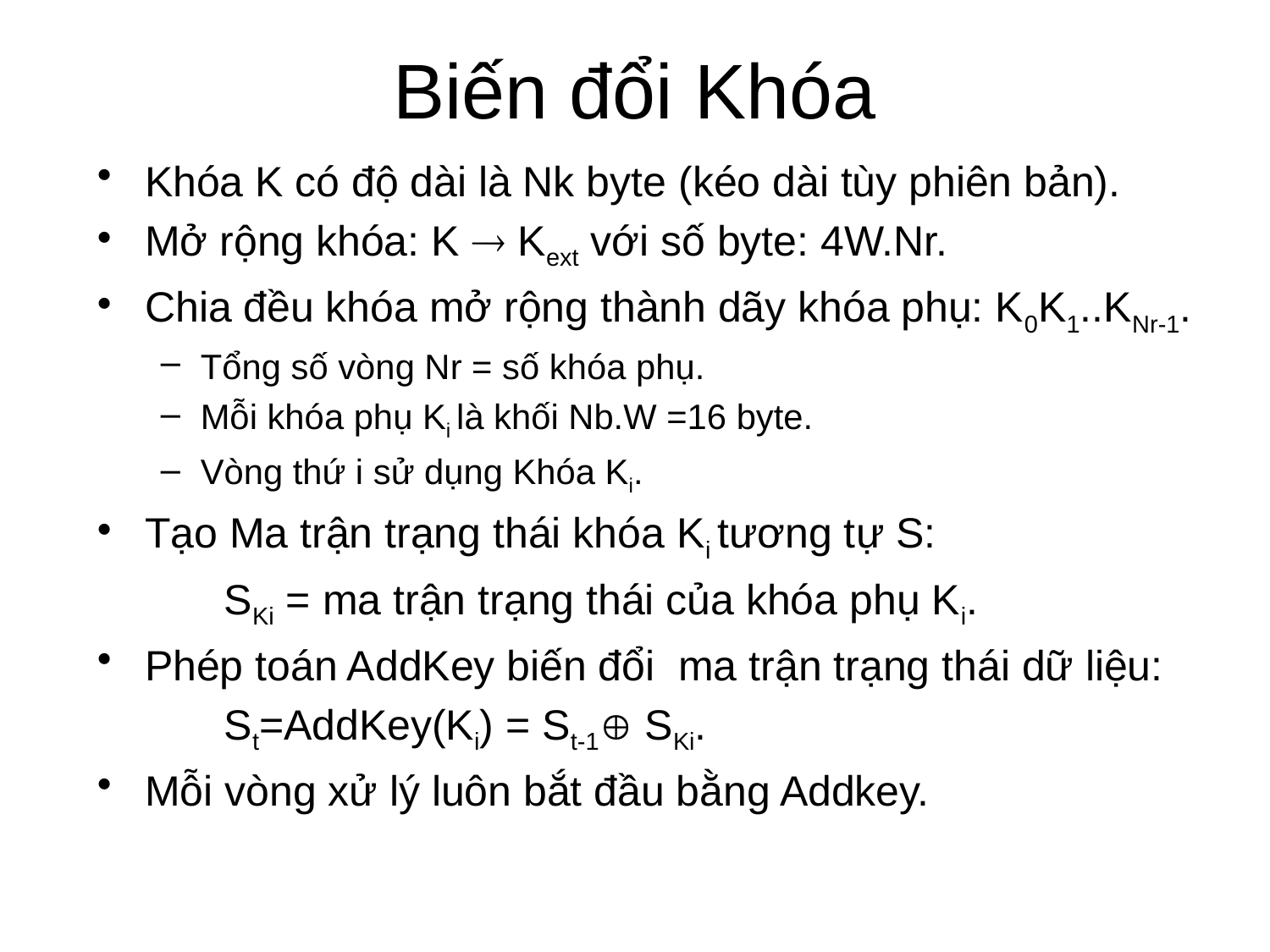

# Biến đổi Khóa
Khóa K có độ dài là Nk byte (kéo dài tùy phiên bản).
Mở rộng khóa: K → Kext với số byte: 4W.Nr.
Chia đều khóa mở rộng thành dãy khóa phụ: K0K1..KNr-1.
Tổng số vòng Nr = số khóa phụ.
Mỗi khóa phụ Ki là khối Nb.W =16 byte.
Vòng thứ i sử dụng Khóa Ki.
Tạo Ma trận trạng thái khóa Ki tương tự S:
	SKi = ma trận trạng thái của khóa phụ Ki.
Phép toán AddKey biến đổi  ma trận trạng thái dữ liệu:
	St=AddKey(Ki) = St-1⊕ SKi.
Mỗi vòng xử lý luôn bắt đầu bằng Addkey.